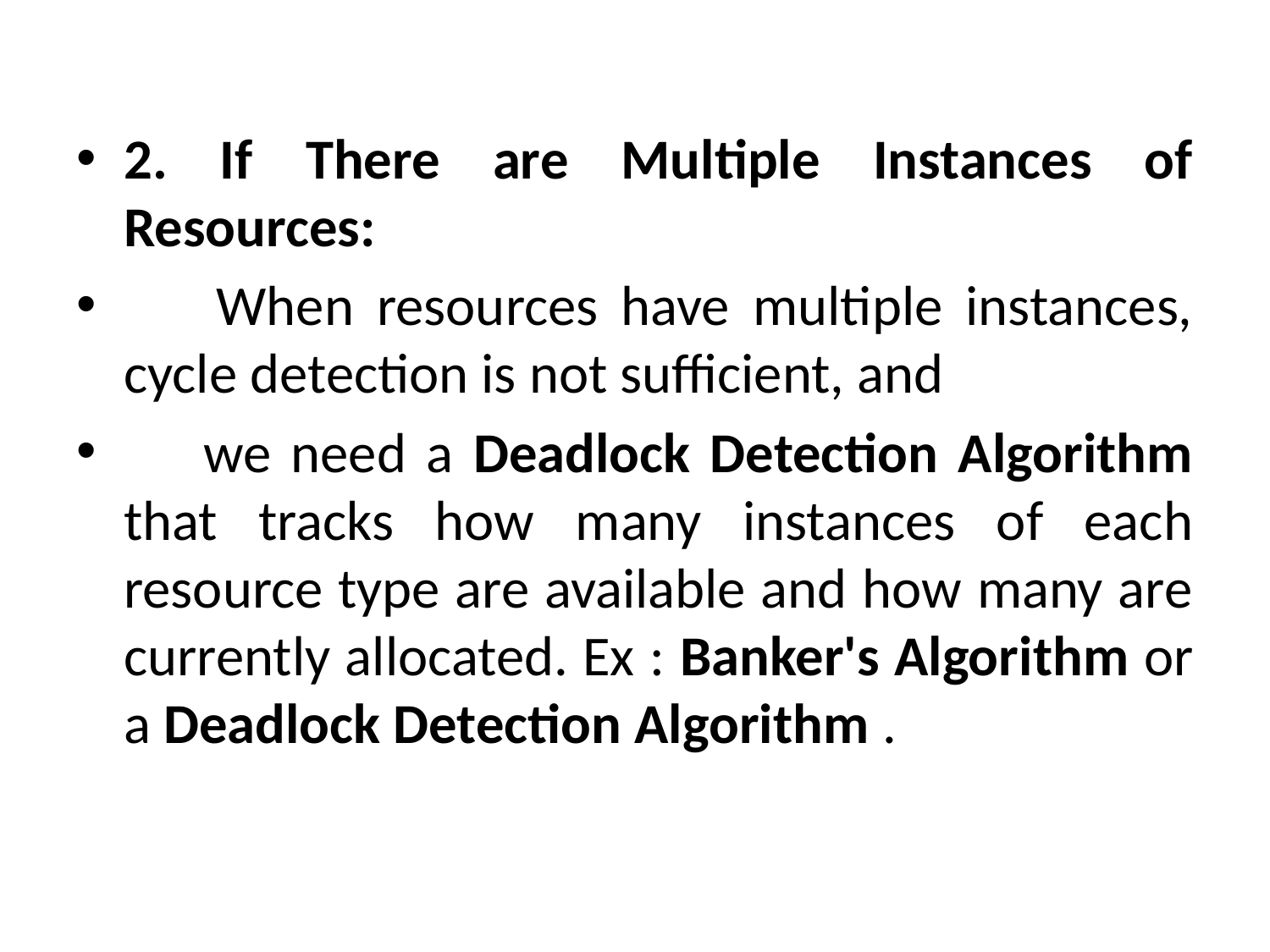

2. If There are Multiple Instances of Resources:
    When resources have multiple instances, cycle detection is not sufficient, and
    we need a Deadlock Detection Algorithm that tracks how many instances of each resource type are available and how many are currently allocated. Ex : Banker's Algorithm or a Deadlock Detection Algorithm .